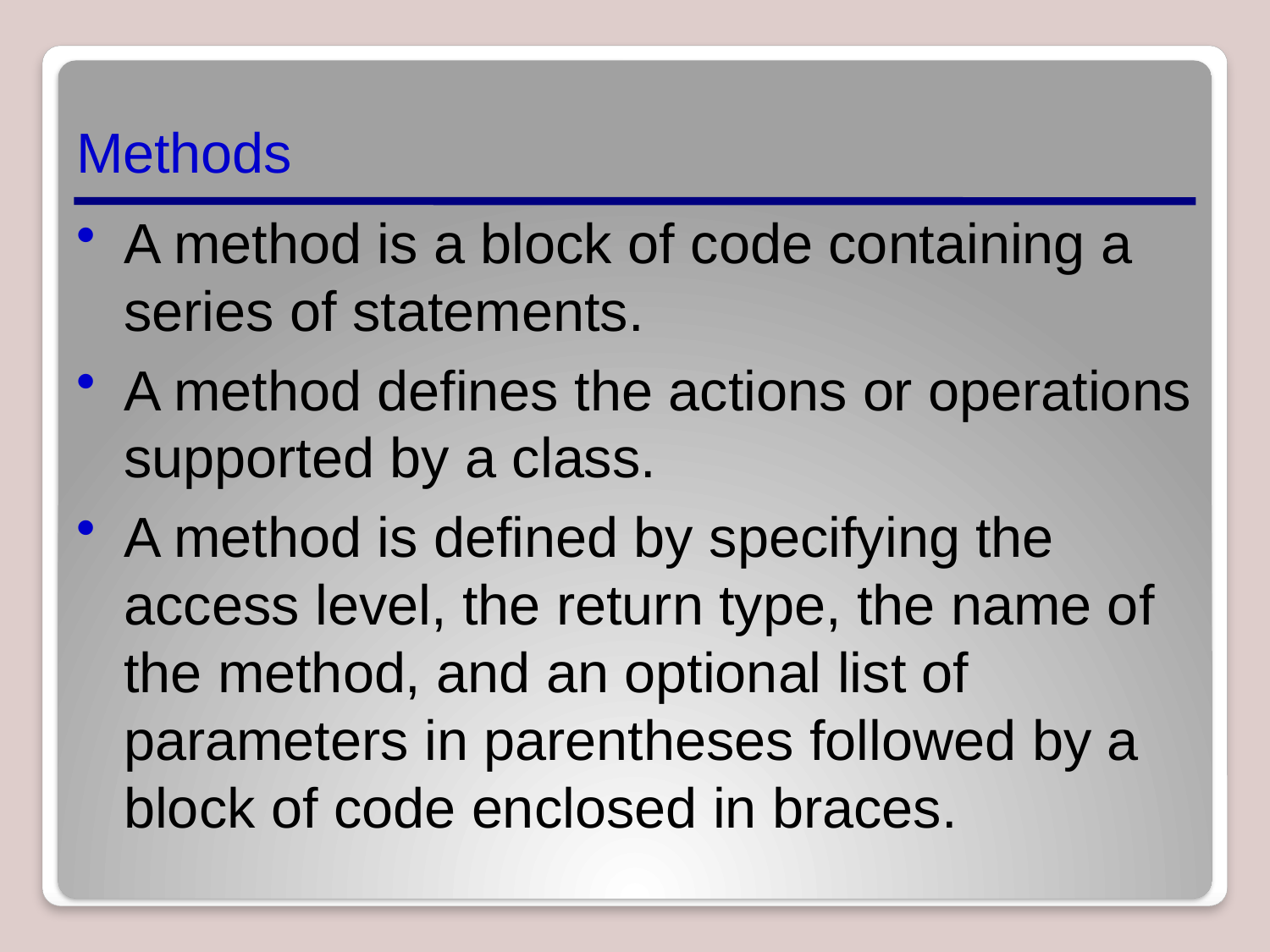

# Methods
A method is a block of code containing a series of statements.
A method defines the actions or operations supported by a class.
A method is defined by specifying the access level, the return type, the name of the method, and an optional list of parameters in parentheses followed by a block of code enclosed in braces.